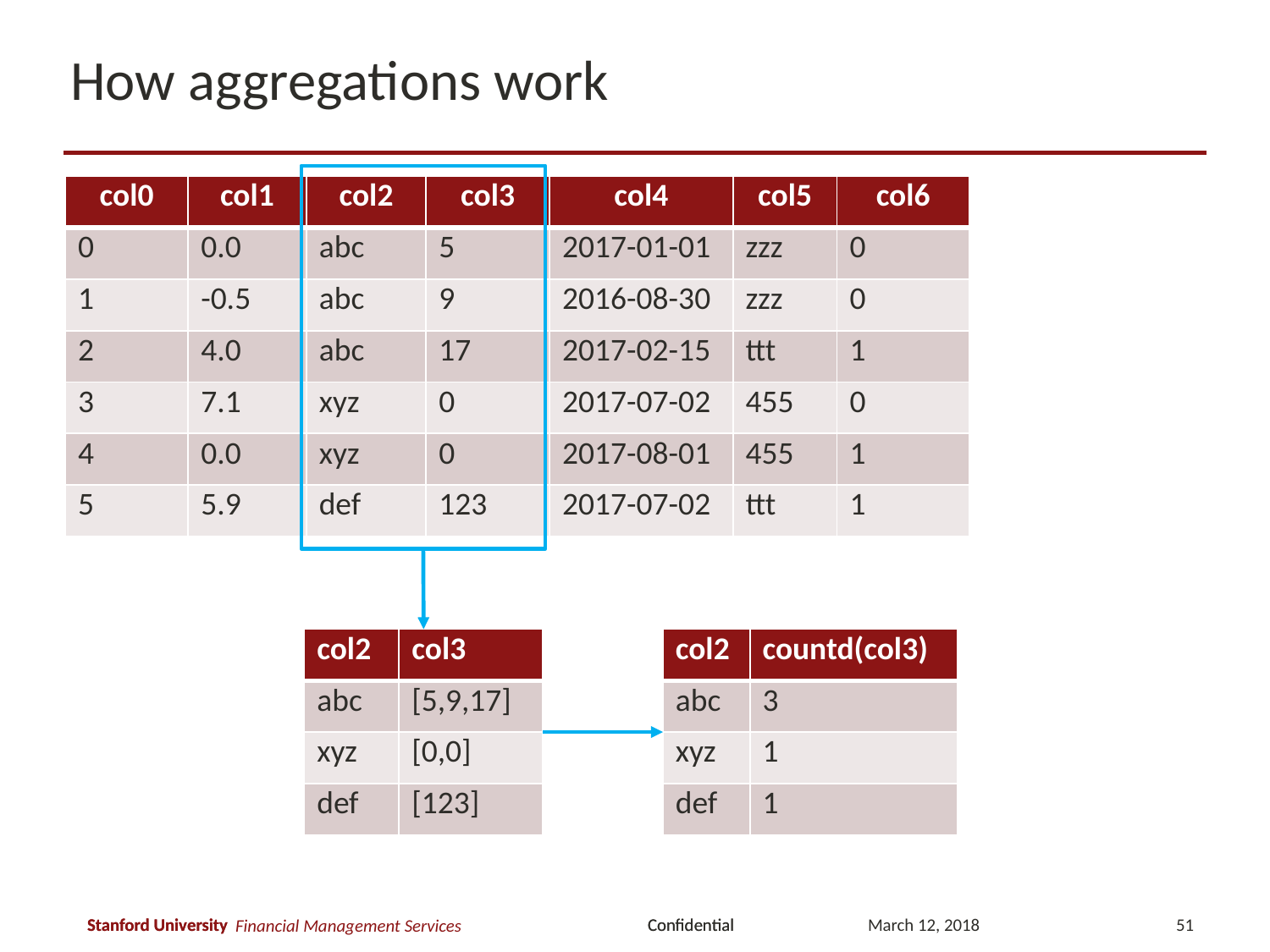

# How aggregations work

| col0 | col1 | col2 | col3 | col4 | col5 | col6 |
| --- | --- | --- | --- | --- | --- | --- |
| 0 | 0.0 | abc | 5 | 2017-01-01 | zzz | 0 |
| 1 | -0.5 | abc | 9 | 2016-08-30 | zzz | 0 |
| 2 | 4.0 | abc | 17 | 2017-02-15 | ttt | 1 |
| 3 | 7.1 | xyz | 0 | 2017-07-02 | 455 | 0 |
| 4 | 0.0 | xyz | 0 | 2017-08-01 | 455 | 1 |
| 5 | 5.9 | def | 123 | 2017-07-02 | ttt | 1 |
| col2 | col3 |
| --- | --- |
| abc | [5,9,17] |
| xyz | [0,0] |
| def | [123] |
| col2 | countd(col3) |
| --- | --- |
| abc | 3 |
| xyz | 1 |
| def | 1 |
March 12, 2018
51
Financial Management Services